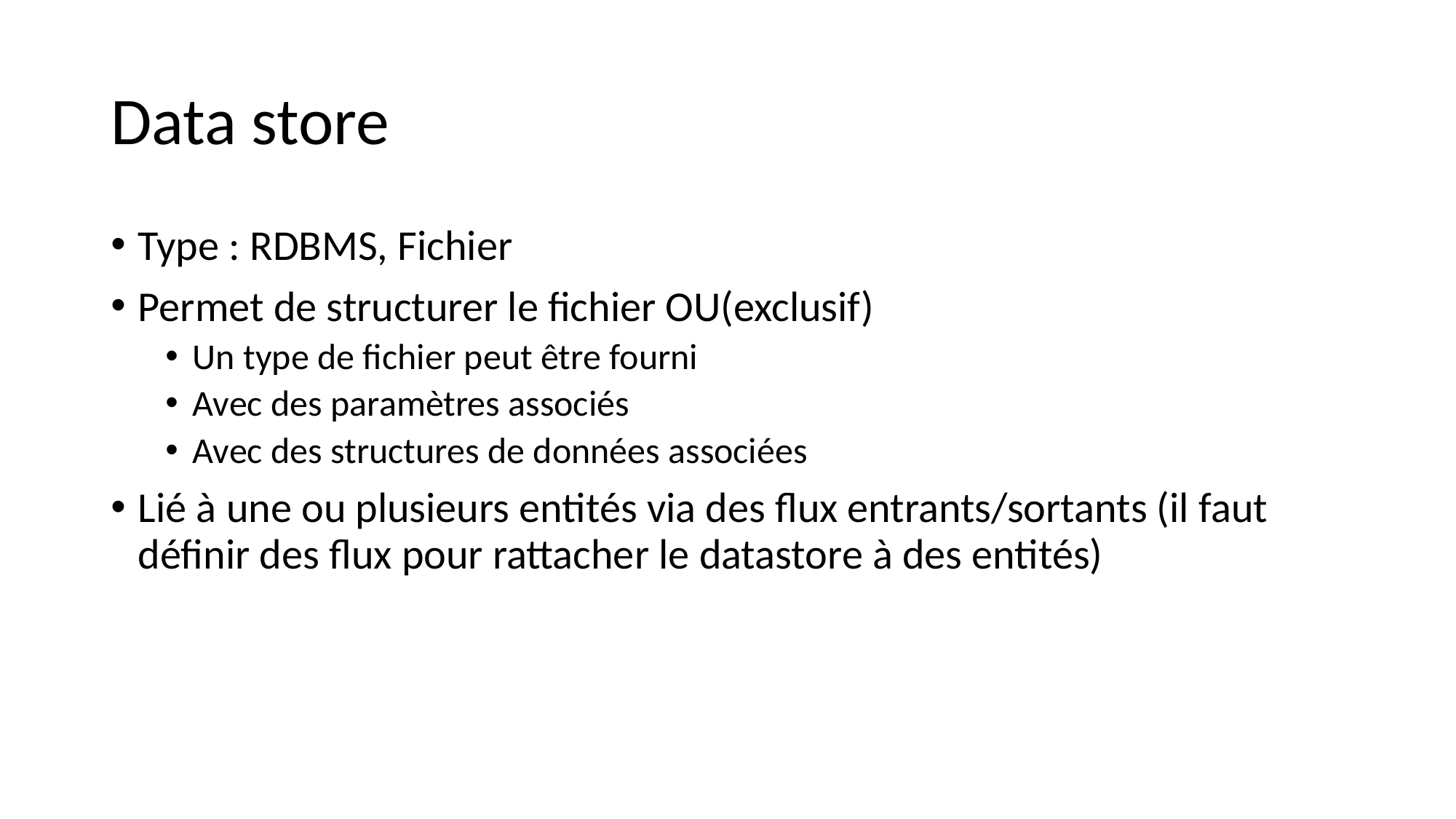

# Data store
Type : RDBMS, Fichier
Permet de structurer le fichier OU(exclusif)
Un type de fichier peut être fourni
Avec des paramètres associés
Avec des structures de données associées
Lié à une ou plusieurs entités via des flux entrants/sortants (il faut définir des flux pour rattacher le datastore à des entités)